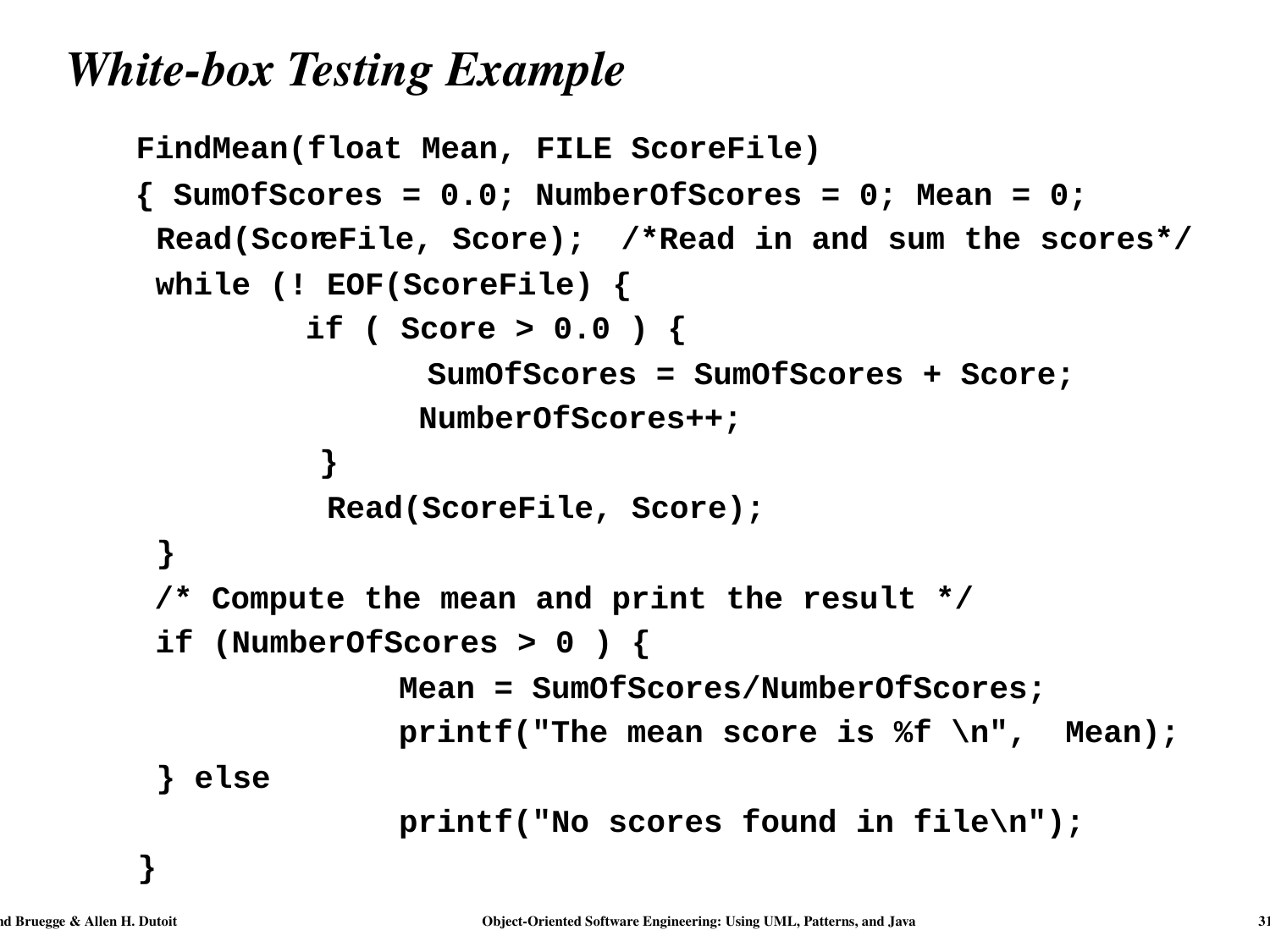

# White-box Testing Example
FindMean(float Mean, FILE ScoreFile)
{ SumOfScores = 0.0; NumberOfScores = 0; Mean = 0;
 Read(Scor
eFile, Score);
/*Read in and sum the scores*/
 while (! EOF(ScoreFile) {
 if ( Score > 0.0 ) {

 SumOfScores = SumOfScores + Score;

 NumberOfScores++;

}
 Read(ScoreFile, Score);
 }
 /* Compute the mean and print the result */
 if (NumberOfScores > 0 ) {

Mean = SumOfScores/NumberOfScores;
printf("The mean score is %f \n",  Mean);
 } else
printf("No scores found in file\n");
}